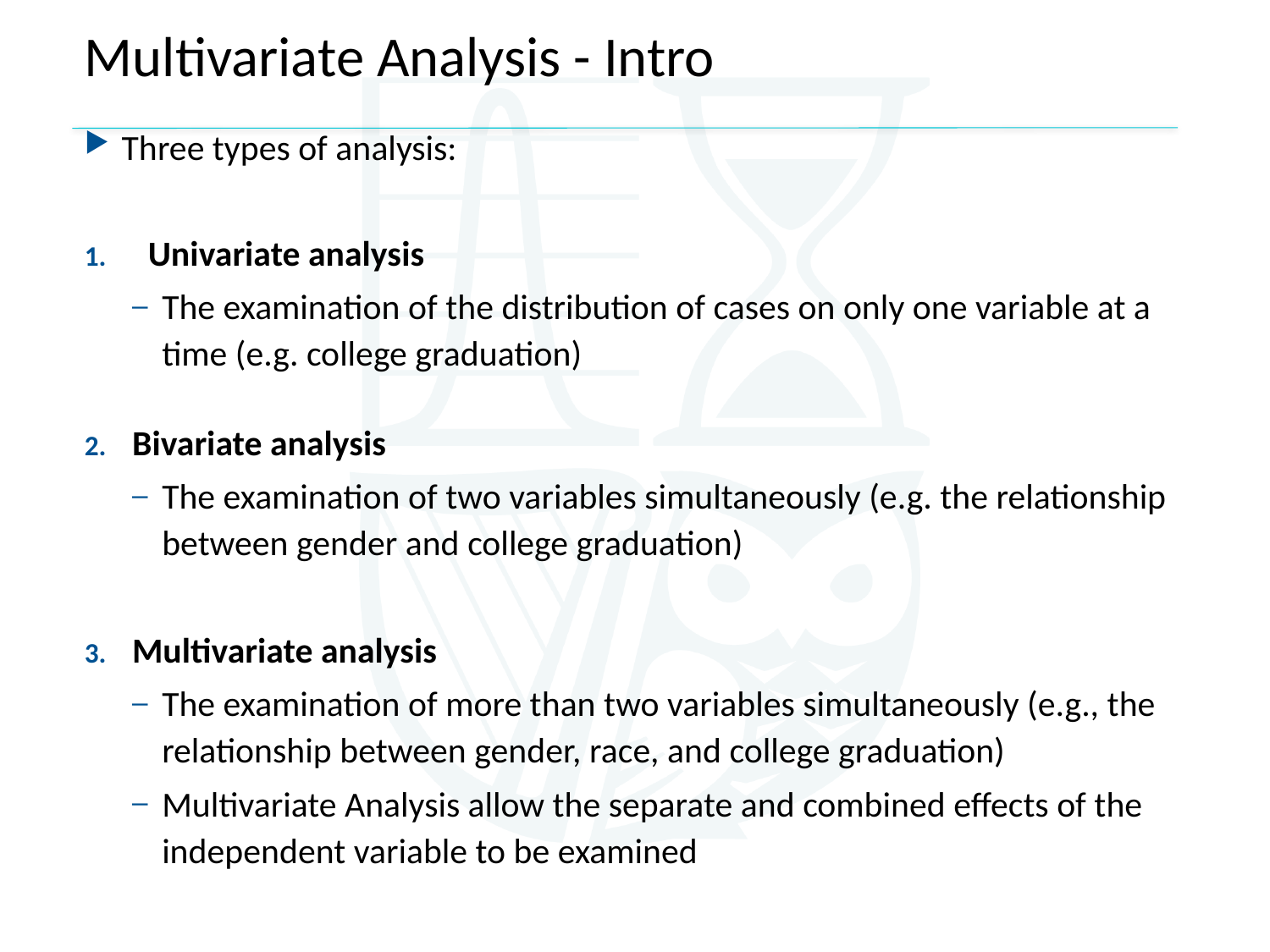

Multivariate Analysis - Intro
Three types of analysis:

Univariate analysis
The examination of the distribution of cases on only one variable at a time (e.g. college graduation)

Bivariate analysis
The examination of two variables simultaneously (e.g. the relationship between gender and college graduation)

Multivariate analysis
The examination of more than two variables simultaneously (e.g., the relationship between gender, race, and college graduation)
Multivariate Analysis allow the separate and combined effects of the independent variable to be examined